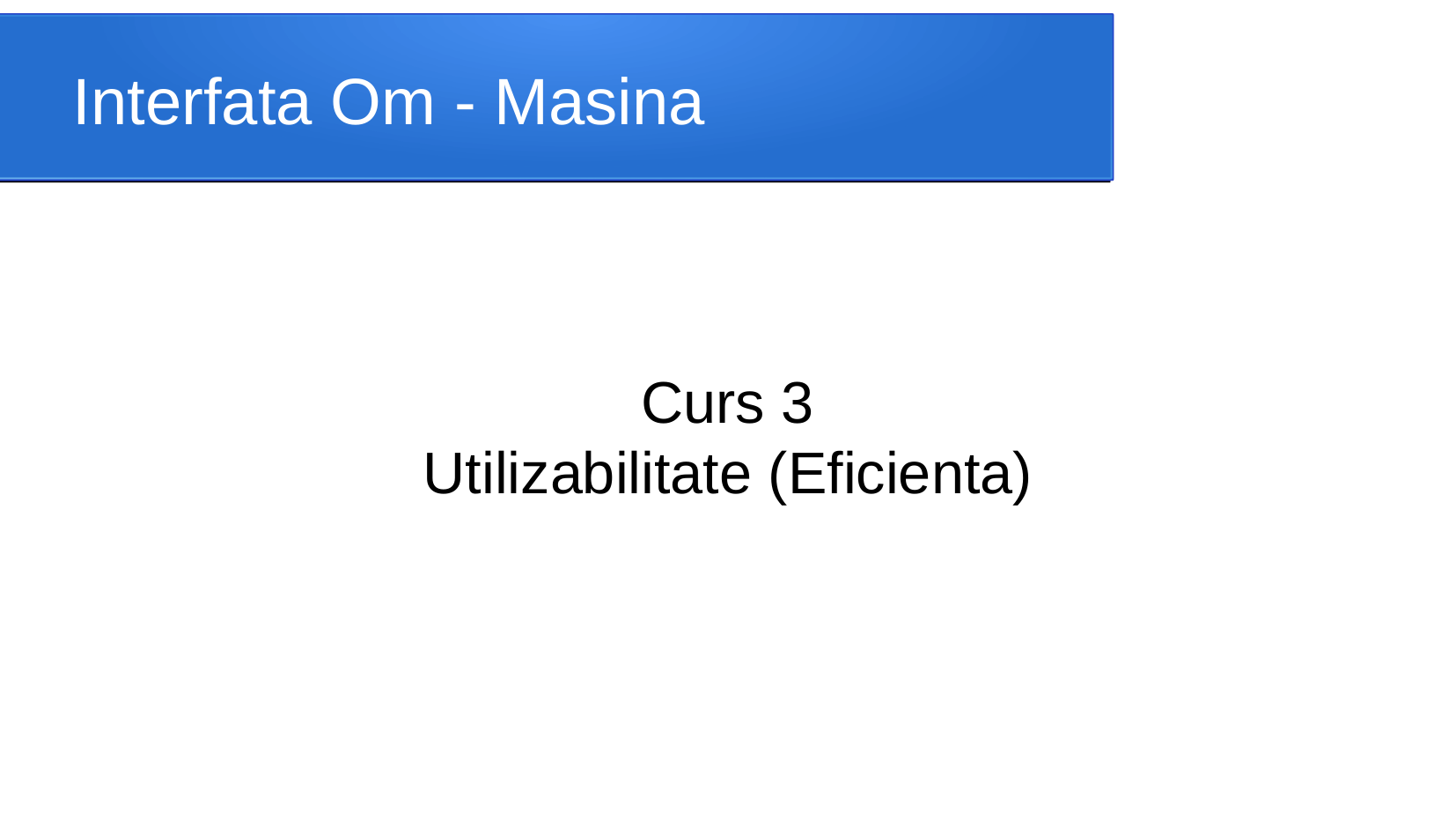

Interfata Om - Masina
Curs 3
Utilizabilitate (Eficienta)